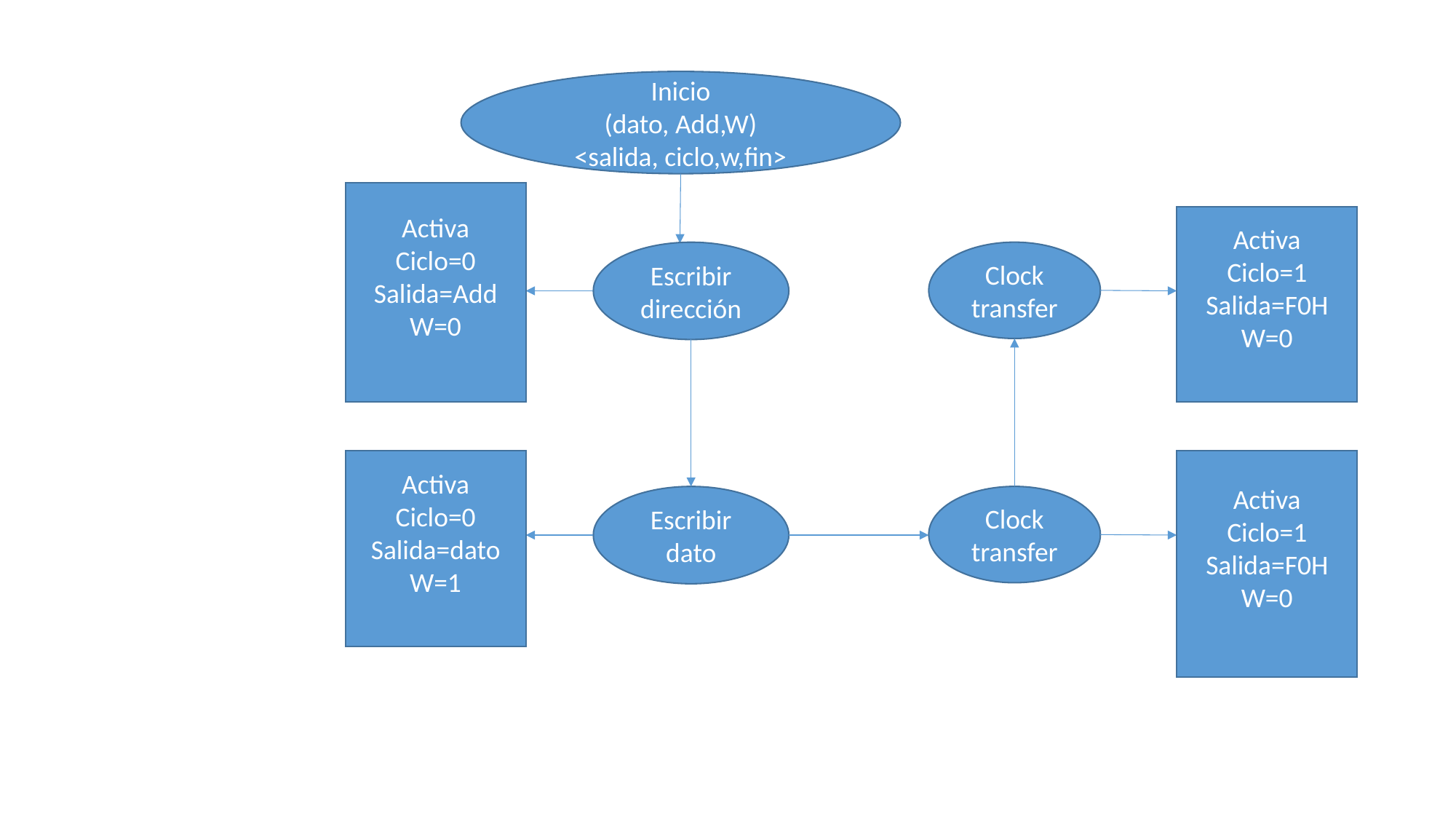

Inicio
(dato, Add,W)
<salida, ciclo,w,fin>
Activa
Ciclo=0
Salida=Add
W=0

Activa
Ciclo=1
Salida=F0H
W=0

Escribir dirección
Clock transfer
Activa
Ciclo=0
Salida=dato
W=1

Activa
Ciclo=1
Salida=F0H
W=0

Escribir dato
Clock transfer